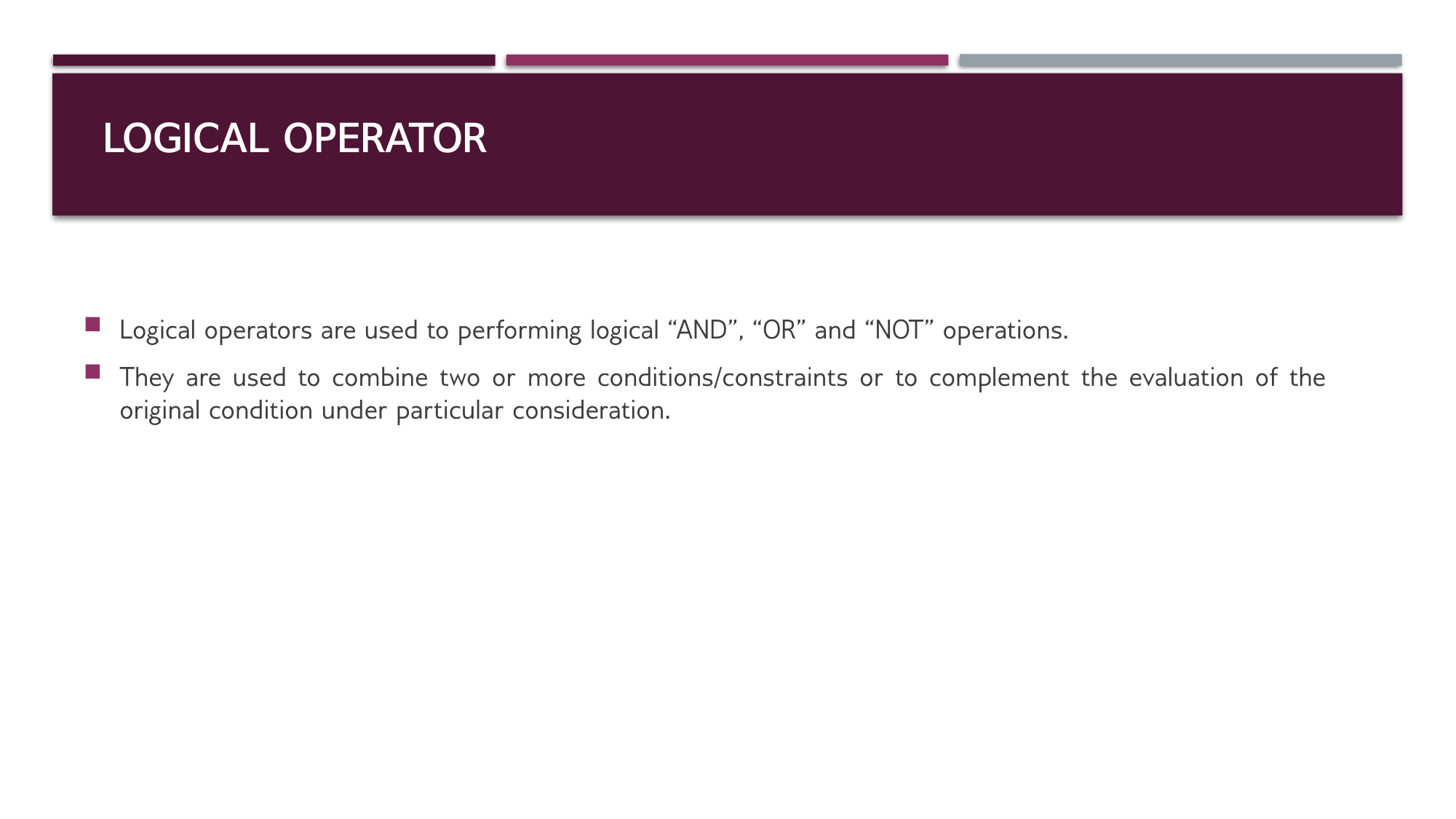

# Logical Operator
Logical operators are used to performing logical “AND”, “OR” and “NOT” operations.
They are used to combine two or more conditions/constraints or to complement the evaluation of the original condition under particular consideration.